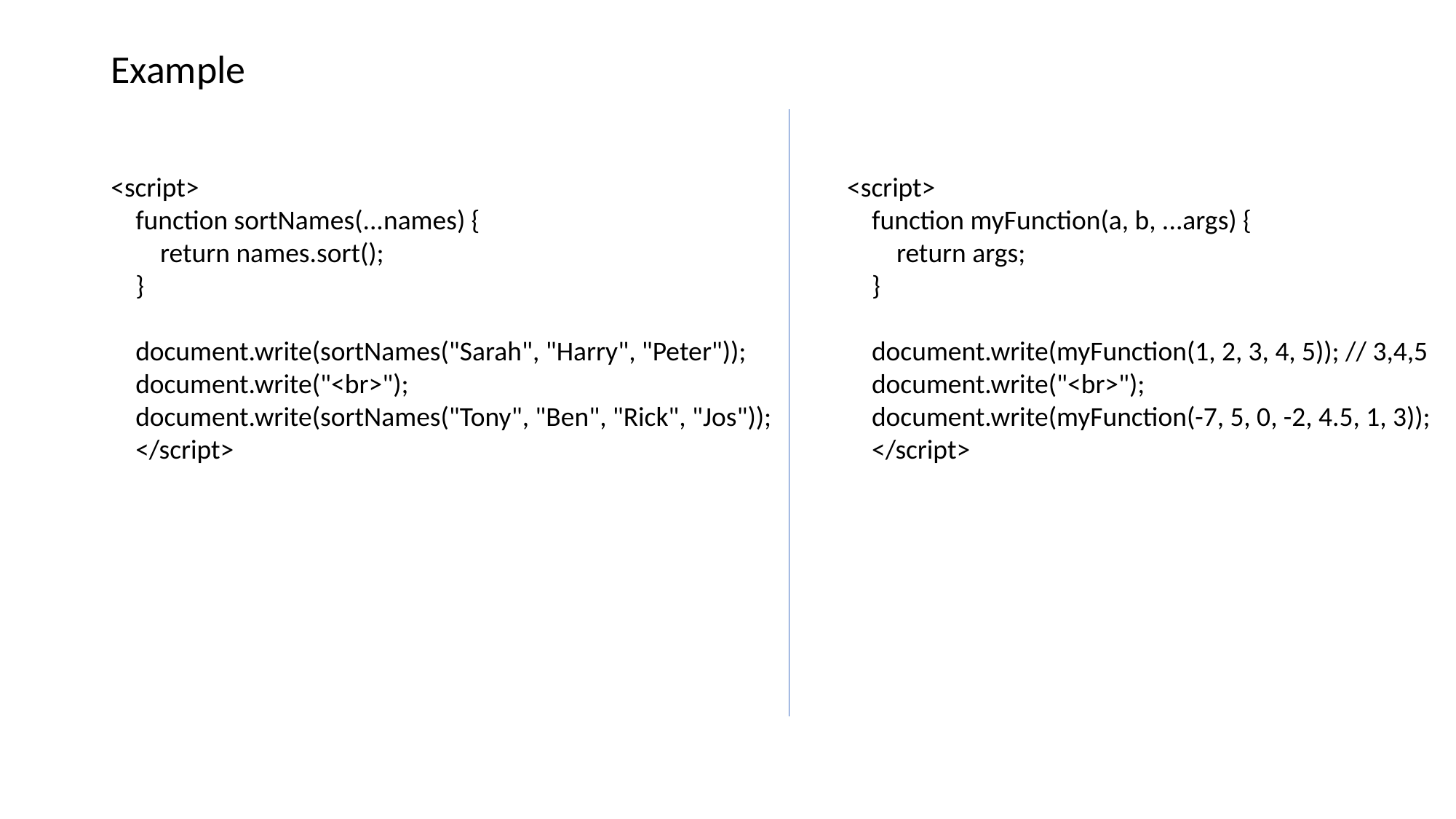

# Example
<script>
    function sortNames(...names) {
        return names.sort();
    }

    document.write(sortNames("Sarah", "Harry", "Peter"));
    document.write("<br>");
    document.write(sortNames("Tony", "Ben", "Rick", "Jos"));
    </script>
<script>
    function myFunction(a, b, ...args) {
        return args;
    }

    document.write(myFunction(1, 2, 3, 4, 5)); // 3,4,5
    document.write("<br>");
    document.write(myFunction(-7, 5, 0, -2, 4.5, 1, 3));
    </script>